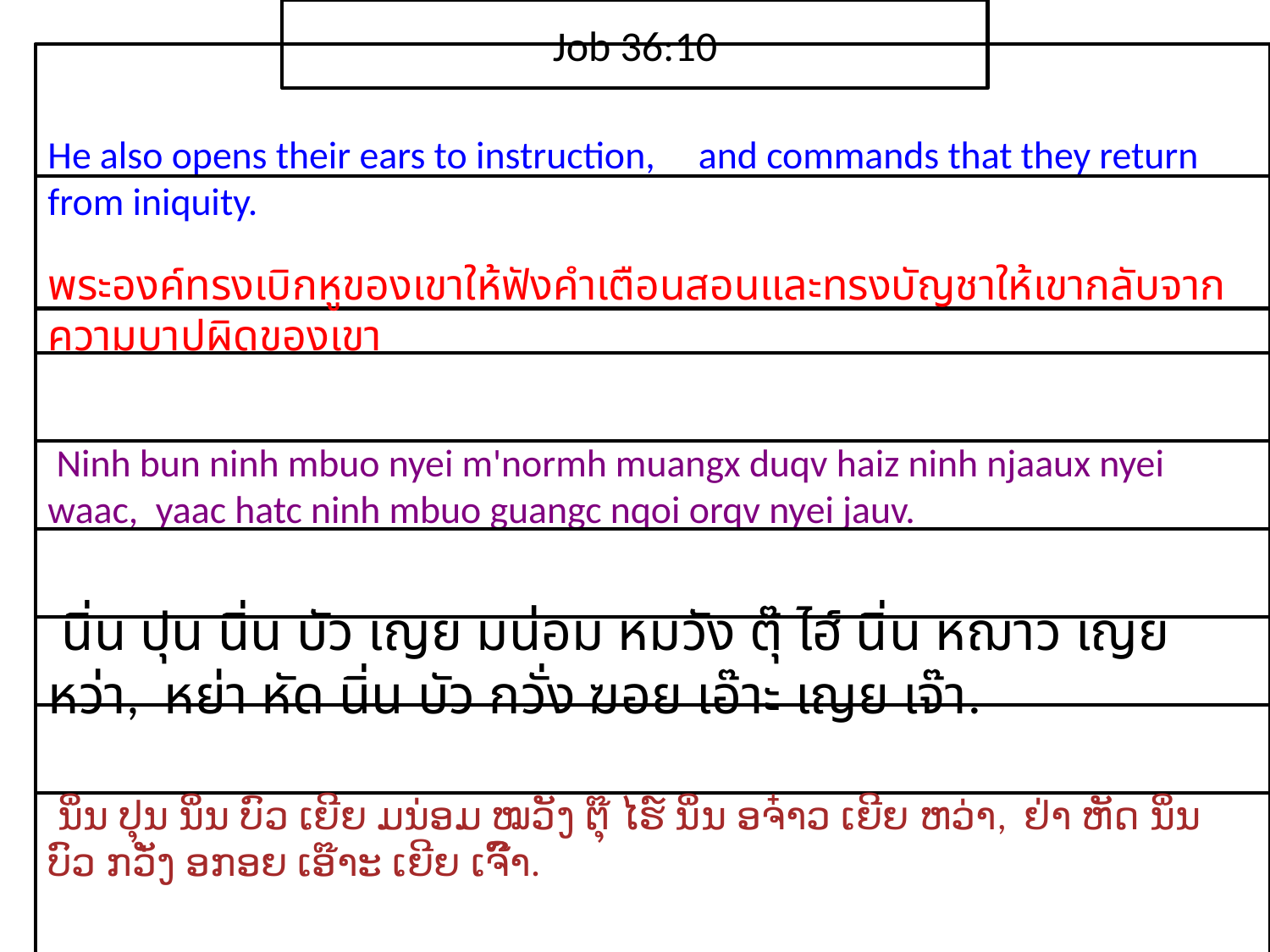

Job 36:10
He also opens their ears to instruction,     and commands that they return from iniquity.
​พระ​องค์​ทรง​เบิก​หู​ของ​เขา​ให้​ฟัง​คำ​เตือน​สอนและ​ทรง​บัญชา​ให้​เขา​กลับ​จาก​ความ​บาป​ผิด​ของ​เขา
 Ninh bun ninh mbuo nyei m'normh muangx duqv haiz ninh njaaux nyei waac,  yaac hatc ninh mbuo guangc nqoi orqv nyei jauv.
 นิ่น ปุน นิ่น บัว เญย มน่อม หมวัง ตุ๊ ไฮ์ นิ่น หฌาว เญย หว่า,  หย่า หัด นิ่น บัว กวั่ง ฆอย เอ๊าะ เญย เจ๊า.
 ນິ່ນ ປຸນ ນິ່ນ ບົວ ເຍີຍ ມນ່ອມ ໝວັງ ຕຸ໊ ໄຮ໌ ນິ່ນ ອຈ໋າວ ເຍີຍ ຫວ່າ,  ຢ່າ ຫັດ ນິ່ນ ບົວ ກວັ່ງ ອກອຍ ເອ໊າະ ເຍີຍ ເຈົ໊າ.